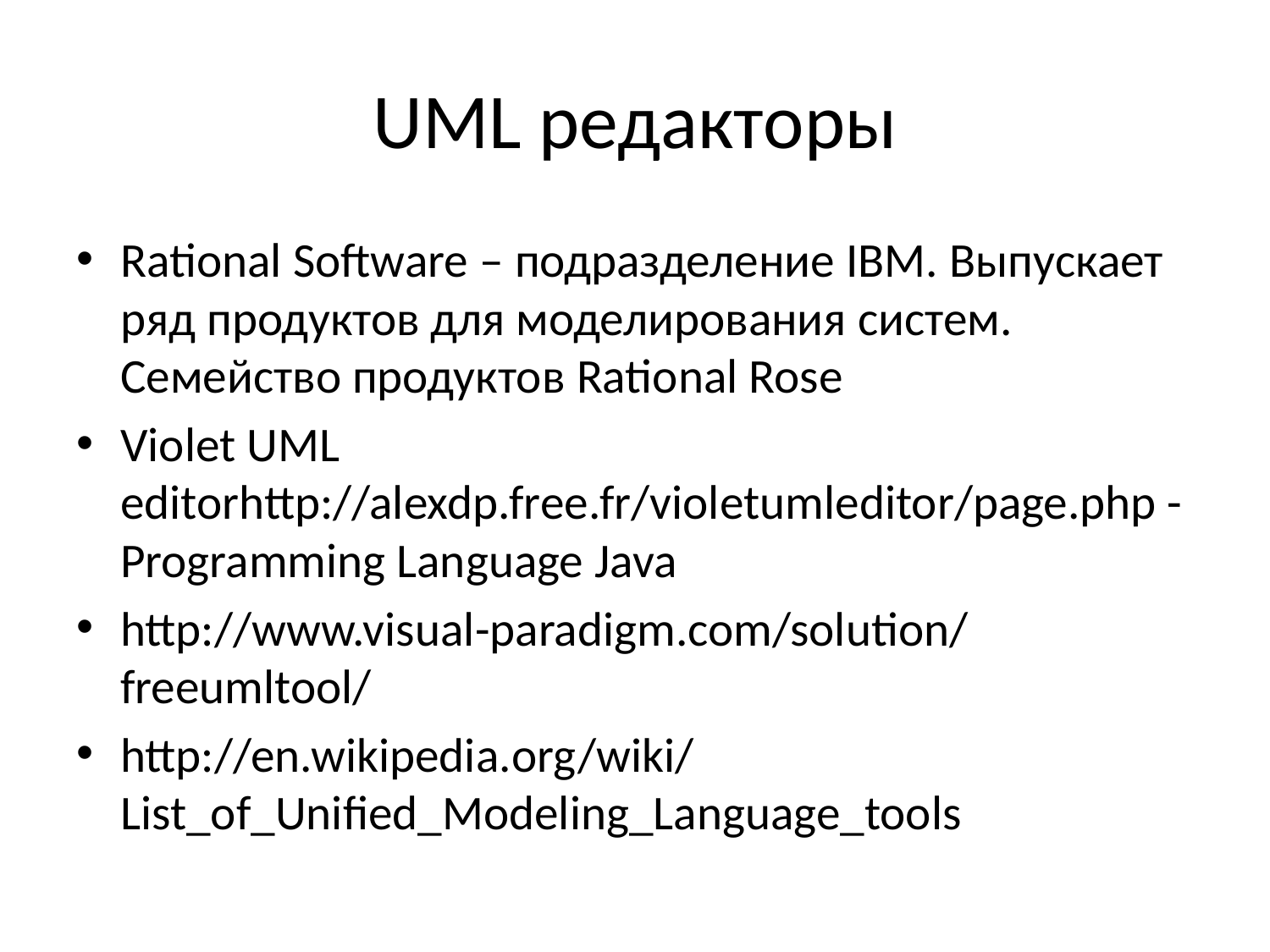

# UML редакторы
Rational Software – подразделение IBM. Выпускает ряд продуктов для моделирования систем. Семейство продуктов Rational Rose
Violet UML editorhttp://alexdp.free.fr/violetumleditor/page.php - Programming Language Java
http://www.visual-paradigm.com/solution/freeumltool/
http://en.wikipedia.org/wiki/List_of_Unified_Modeling_Language_tools